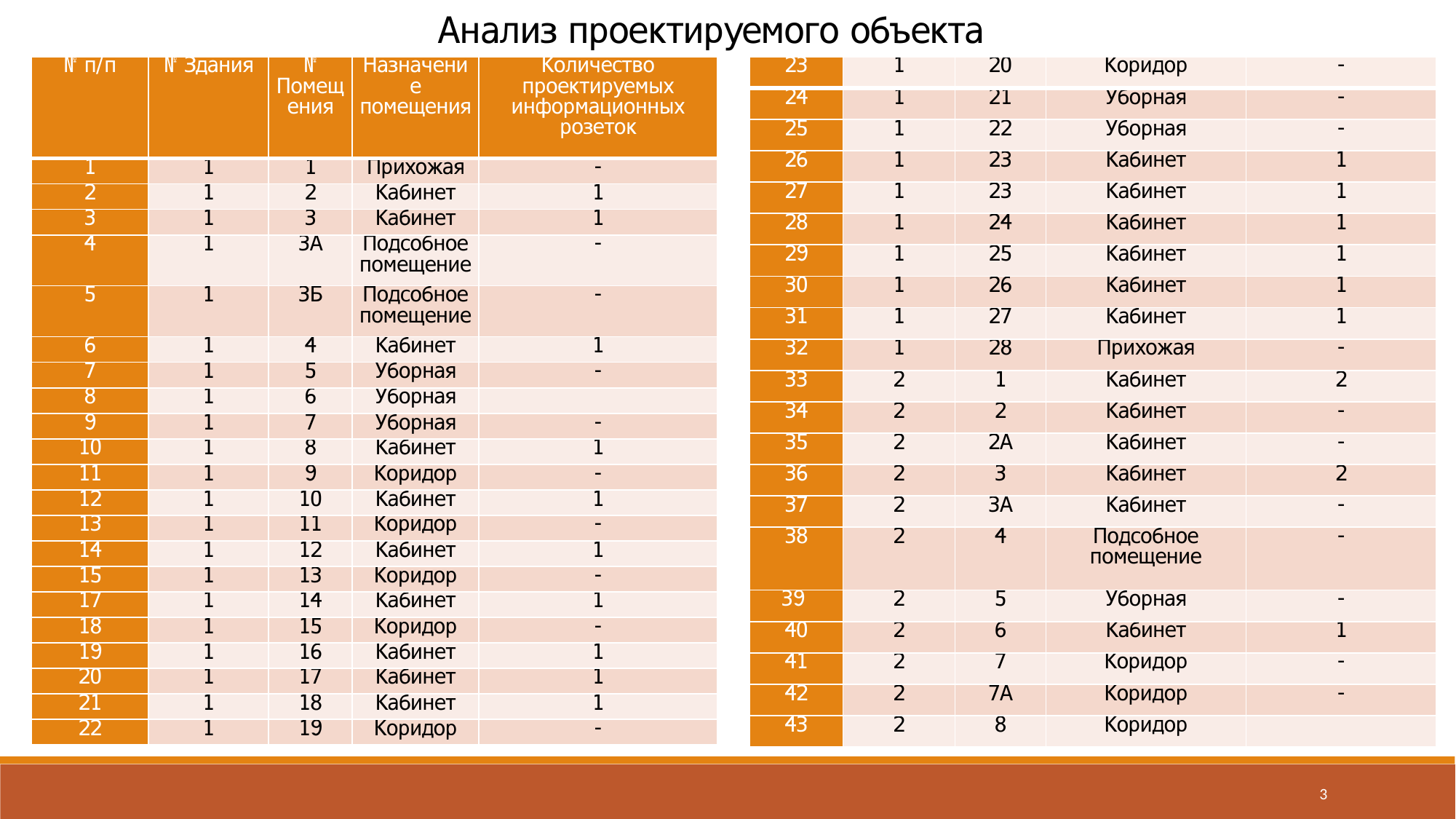

Анализ проектируемого объекта
| № п/п | № Здания | № Помещения | Назначение помещения | Количество проектируемых информационных розеток |
| --- | --- | --- | --- | --- |
| 1 | 1 | 1 | Прихожая | - |
| 2 | 1 | 2 | Кабинет | 1 |
| 3 | 1 | 3 | Кабинет | 1 |
| 4 | 1 | 3А | Подсобное помещение | - |
| 5 | 1 | 3Б | Подсобное помещение | - |
| 6 | 1 | 4 | Кабинет | 1 |
| 7 | 1 | 5 | Уборная | - |
| 8 | 1 | 6 | Уборная |  |
| 9 | 1 | 7 | Уборная | - |
| 10 | 1 | 8 | Кабинет | 1 |
| 11 | 1 | 9 | Коридор | - |
| 12 | 1 | 10 | Кабинет | 1 |
| 13 | 1 | 11 | Коридор | - |
| 14 | 1 | 12 | Кабинет | 1 |
| 15 | 1 | 13 | Коридор | - |
| 17 | 1 | 14 | Кабинет | 1 |
| 18 | 1 | 15 | Коридор | - |
| 19 | 1 | 16 | Кабинет | 1 |
| 20 | 1 | 17 | Кабинет | 1 |
| 21 | 1 | 18 | Кабинет | 1 |
| 22 | 1 | 19 | Коридор | - |
| 23 | 1 | 20 | Коридор | - |
| --- | --- | --- | --- | --- |
| 24 | 1 | 21 | Уборная | - |
| 25 | 1 | 22 | Уборная | - |
| 26 | 1 | 23 | Кабинет | 1 |
| 27 | 1 | 23 | Кабинет | 1 |
| 28 | 1 | 24 | Кабинет | 1 |
| 29 | 1 | 25 | Кабинет | 1 |
| 30 | 1 | 26 | Кабинет | 1 |
| 31 | 1 | 27 | Кабинет | 1 |
| 32 | 1 | 28 | Прихожая | - |
| 33 | 2 | 1 | Кабинет | 2 |
| 34 | 2 | 2 | Кабинет | - |
| 35 | 2 | 2А | Кабинет | - |
| 36 | 2 | 3 | Кабинет | 2 |
| 37 | 2 | 3А | Кабинет | - |
| 38 | 2 | 4 | Подсобное помещение | - |
| 39 | 2 | 5 | Уборная | - |
| 40 | 2 | 6 | Кабинет | 1 |
| 41 | 2 | 7 | Коридор | - |
| 42 | 2 | 7А | Коридор | - |
| 43 | 2 | 8 | Коридор |  |
3